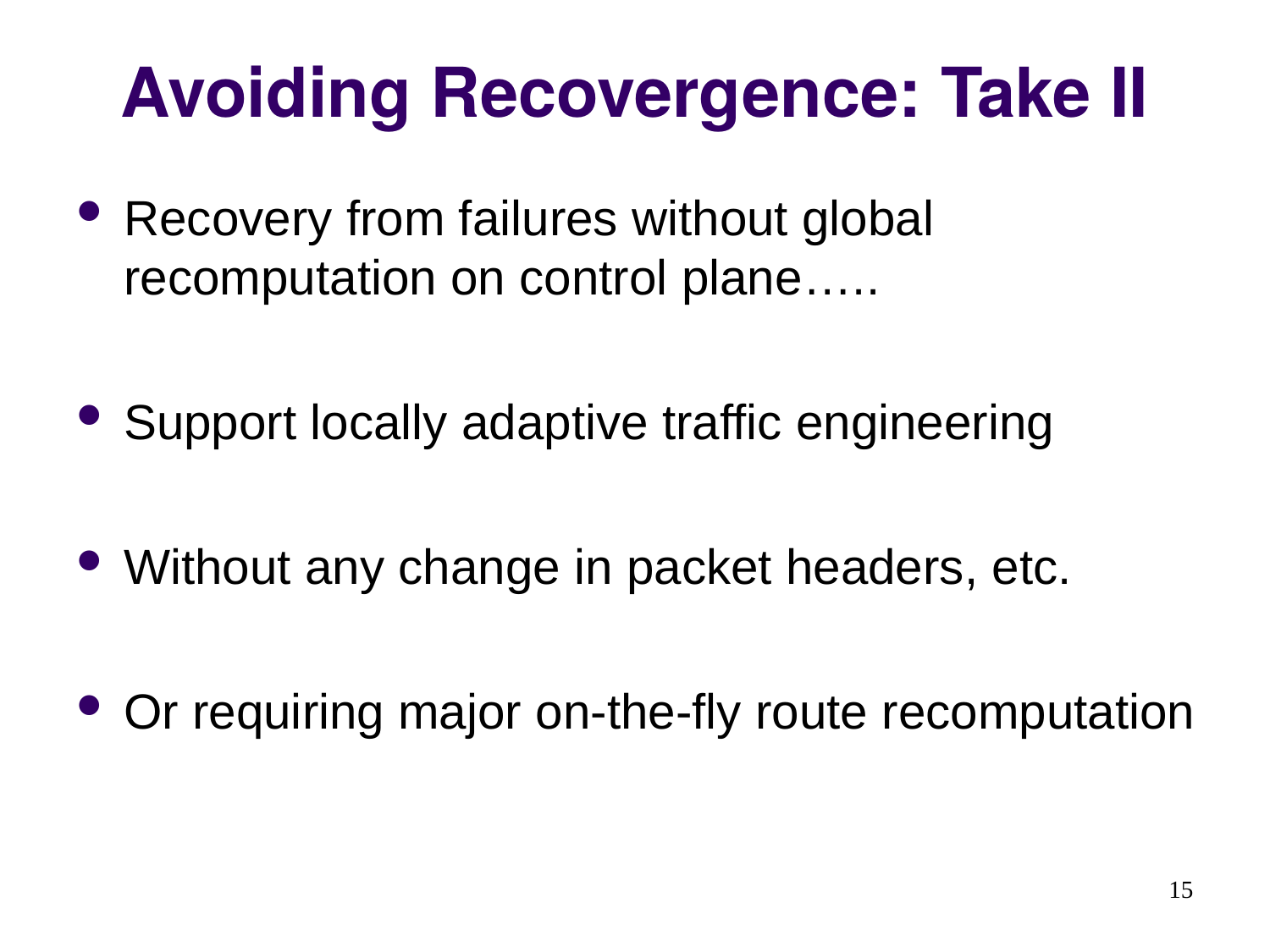

# Avoiding Recovergence: Take II
Recovery from failures without global recomputation on control plane…..

Support locally adaptive traffic engineering

Without any change in packet headers, etc.

Or requiring major on-the-fly route recomputation
15